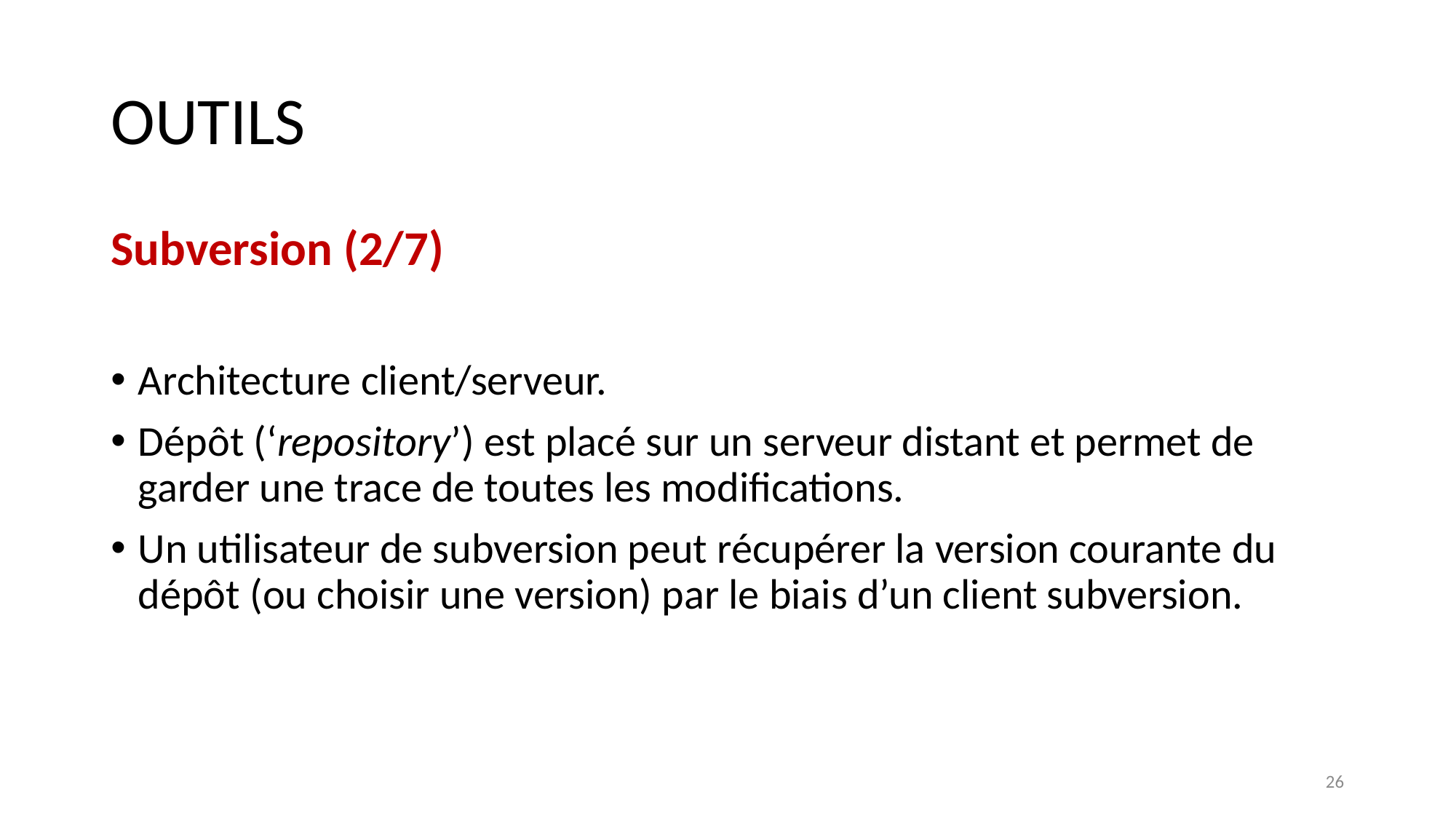

# OUTILS
Subversion (2/7)

Architecture client/serveur.
Dépôt (‘repository’) est placé sur un serveur distant et permet de garder une trace de toutes les modifications.
Un utilisateur de subversion peut récupérer la version courante du dépôt (ou choisir une version) par le biais d’un client subversion.

26